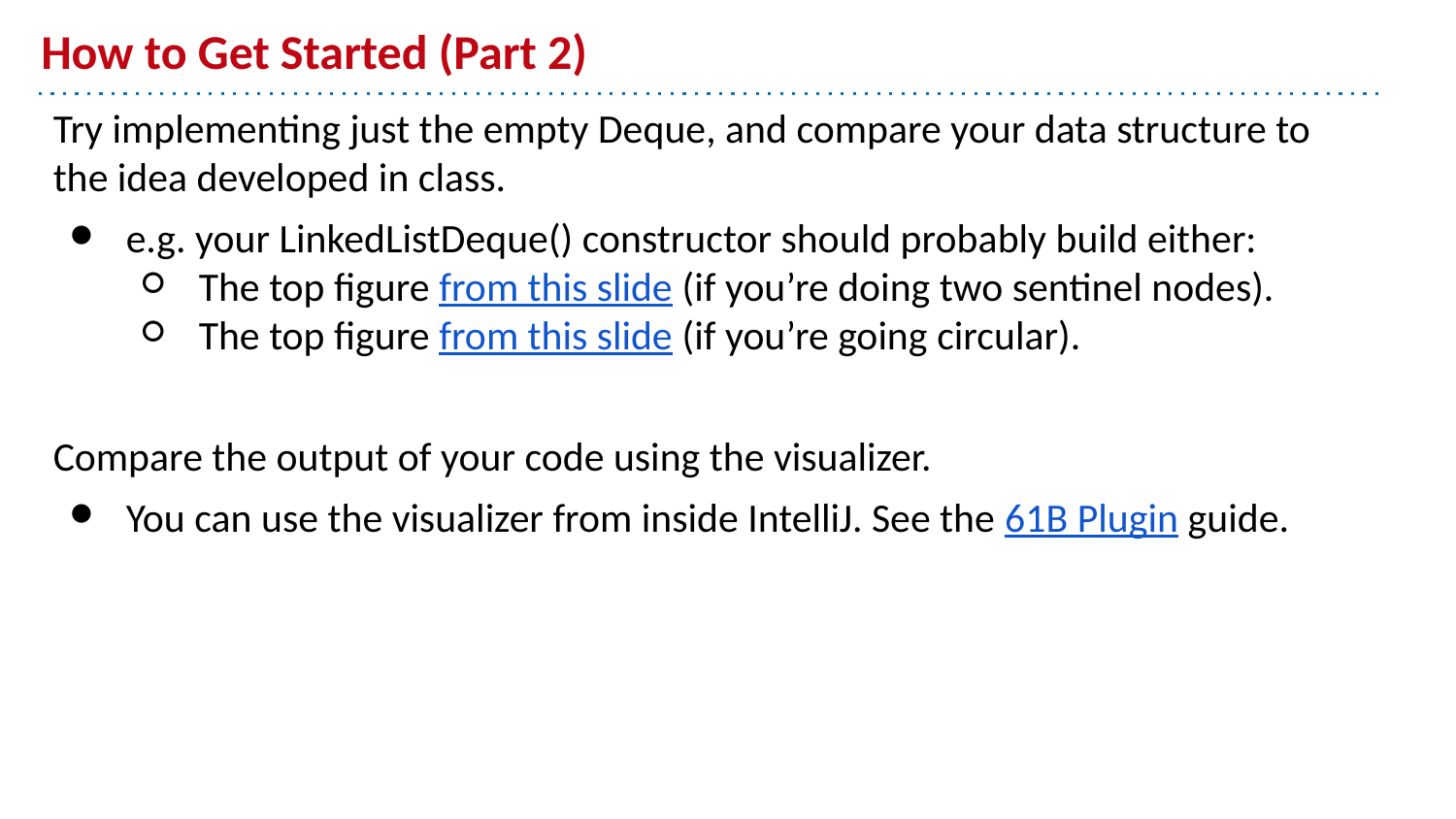

# How to Get Started (Part 2)
Try implementing just the empty Deque, and compare your data structure to the idea developed in class.
e.g. your LinkedListDeque() constructor should probably build either:
The top figure from this slide (if you’re doing two sentinel nodes).
The top figure from this slide (if you’re going circular).

Compare the output of your code using the visualizer.
You can use the visualizer from inside IntelliJ. See the 61B Plugin guide.